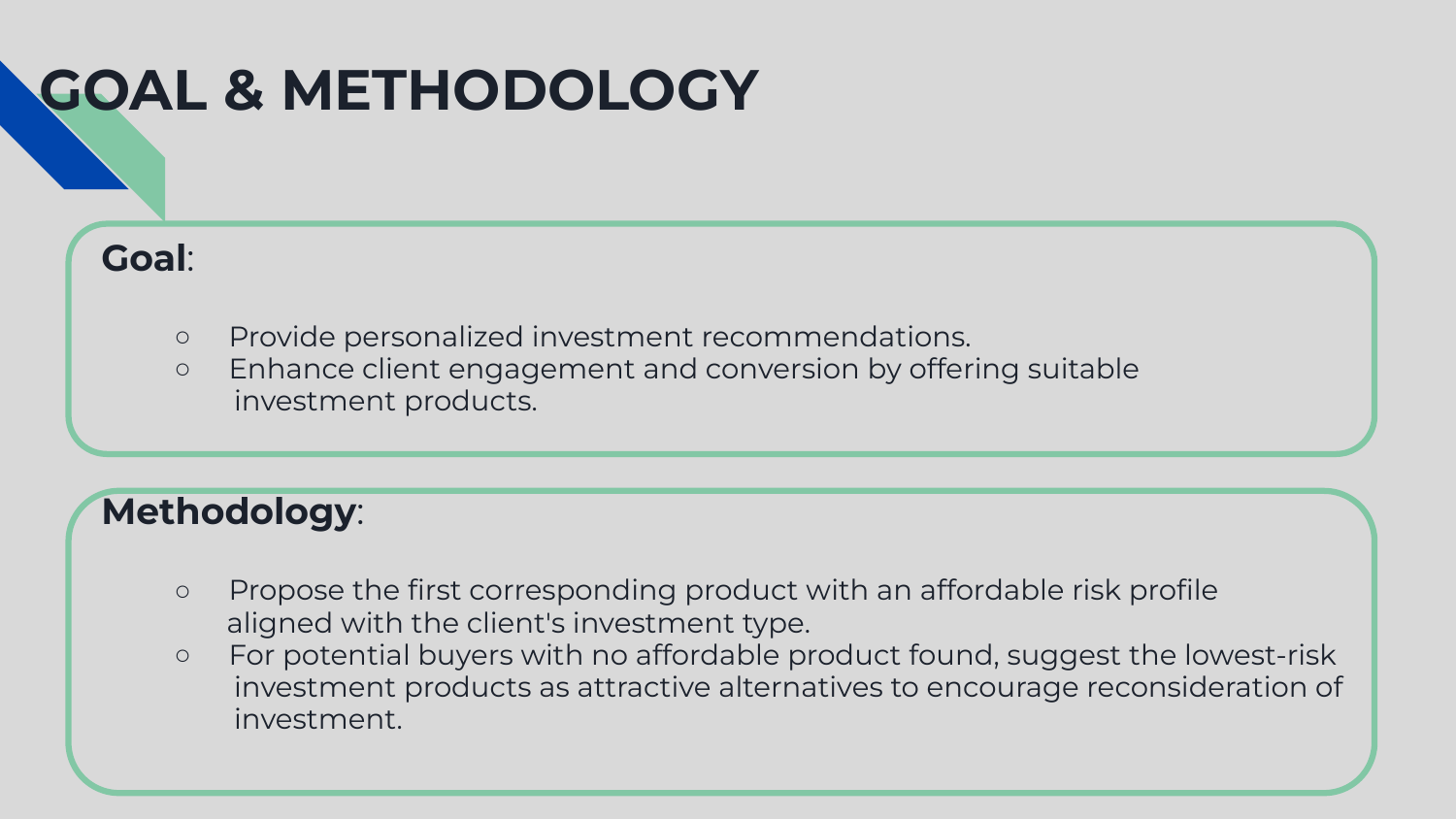

# GOAL & METHODOLOGY
Goal:

Provide personalized investment recommendations.
Enhance client engagement and conversion by offering suitable
        investment products.

Methodology:

Propose the first corresponding product with an affordable risk profile
       aligned with the client's investment type.
For potential buyers with no affordable product found, suggest the lowest-risk
        investment products as attractive alternatives to encourage reconsideration of
        investment.